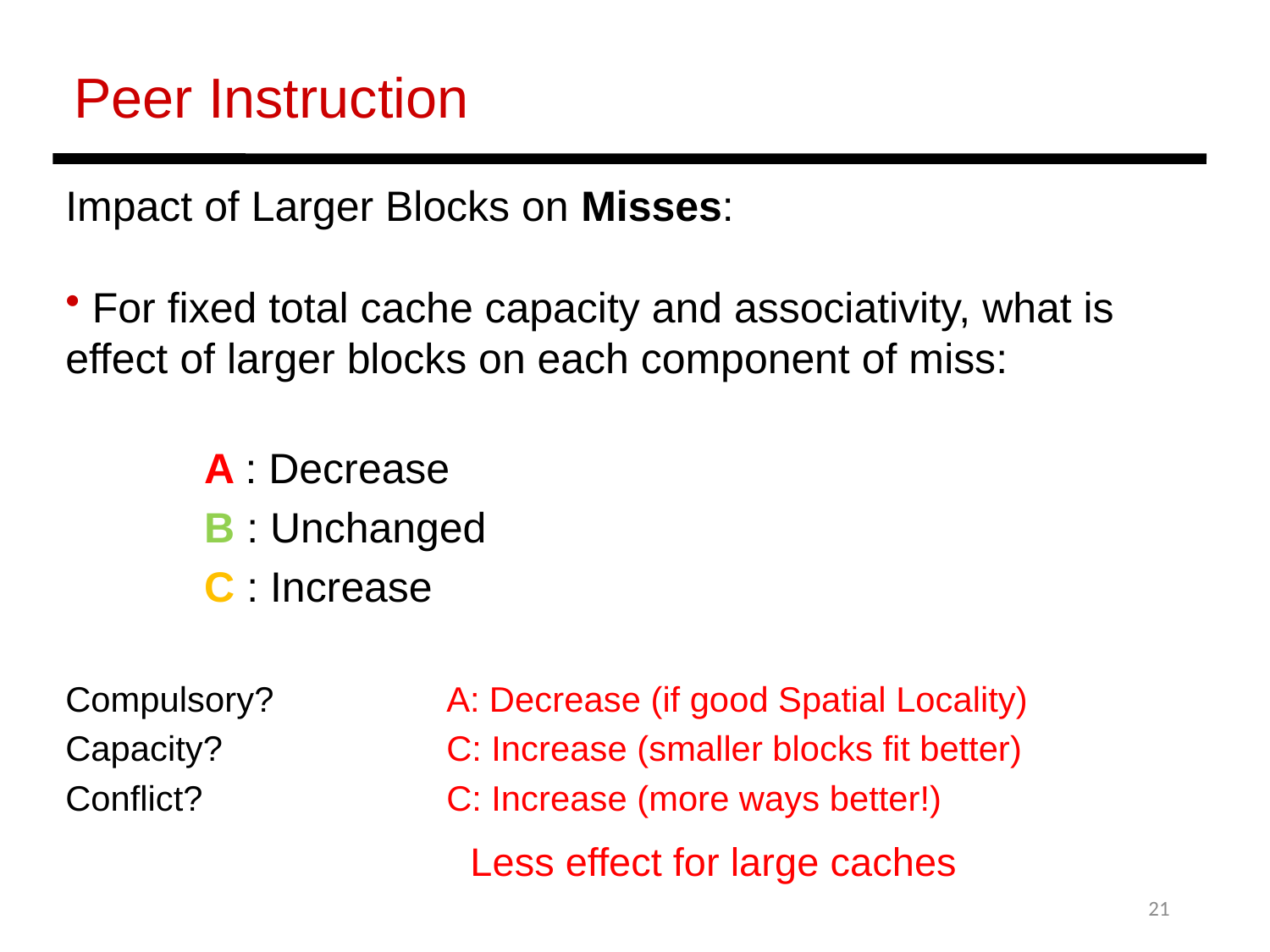

Peer Instruction

Impact of Larger Blocks on Misses:

 For fixed total cache capacity and associativity, what is effect of larger blocks on each component of miss:

	 A : Decrease
	 B : Unchanged
	 C : Increase

Compulsory? 		A: Decrease (if good Spatial Locality)
Capacity?       		C: Increase (smaller blocks fit better)
Conflict?        		C: Increase (more ways better!)

Less effect for large caches
21